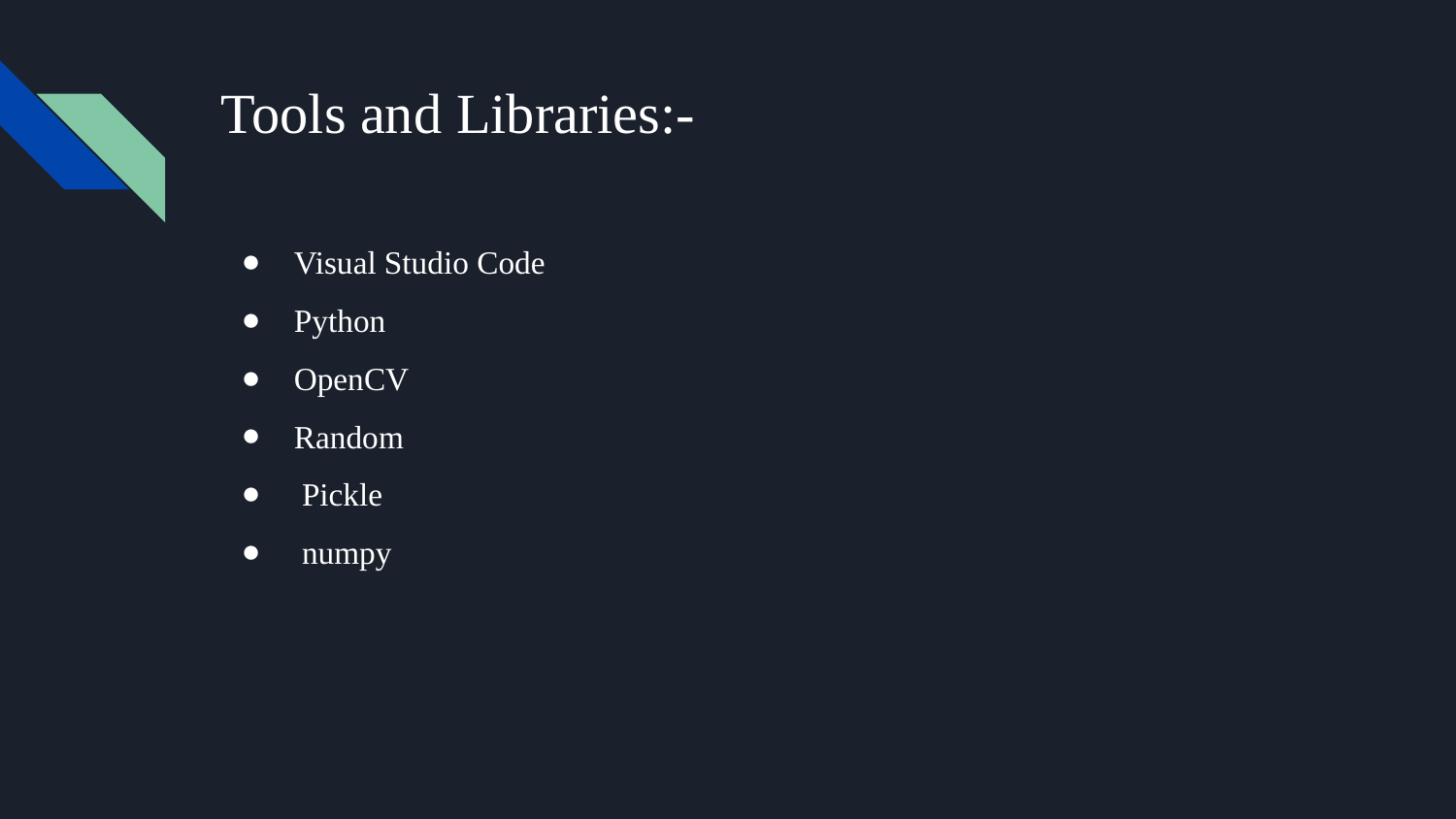

# Tools and Libraries:-
Visual Studio Code
Python
OpenCV
Random
 Pickle
 numpy